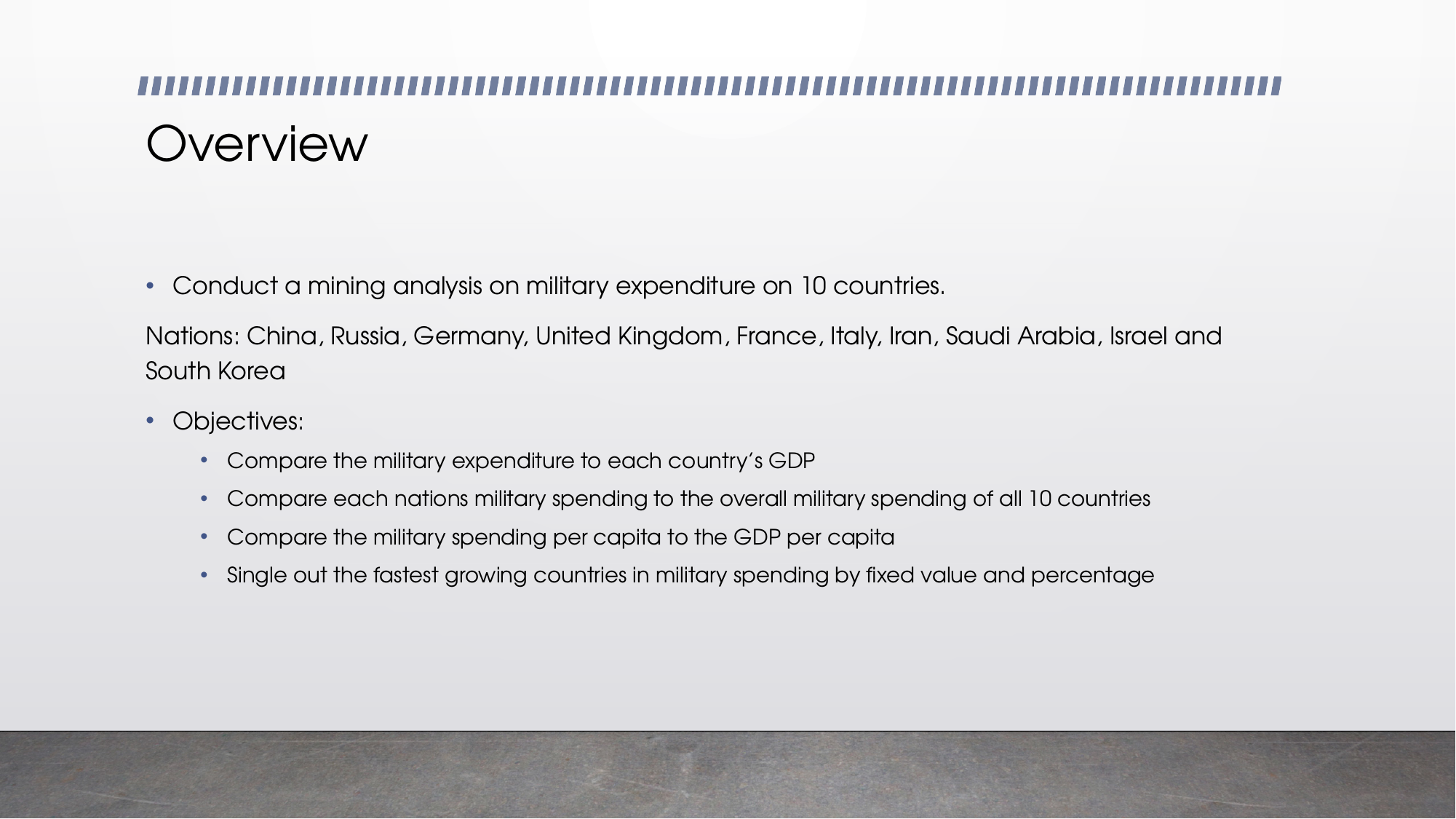

# Overview
Conduct a mining analysis on military expenditure on 10 countries.
Nations: China, Russia, Germany, United Kingdom, France, Italy, Iran, Saudi Arabia, Israel and South Korea
Objectives:
Compare the military expenditure to each country’s GDP
Compare each nations military spending to the overall military spending of all 10 countries
Compare the military spending per capita to the GDP per capita
Single out the fastest growing countries in military spending by fixed value and percentage